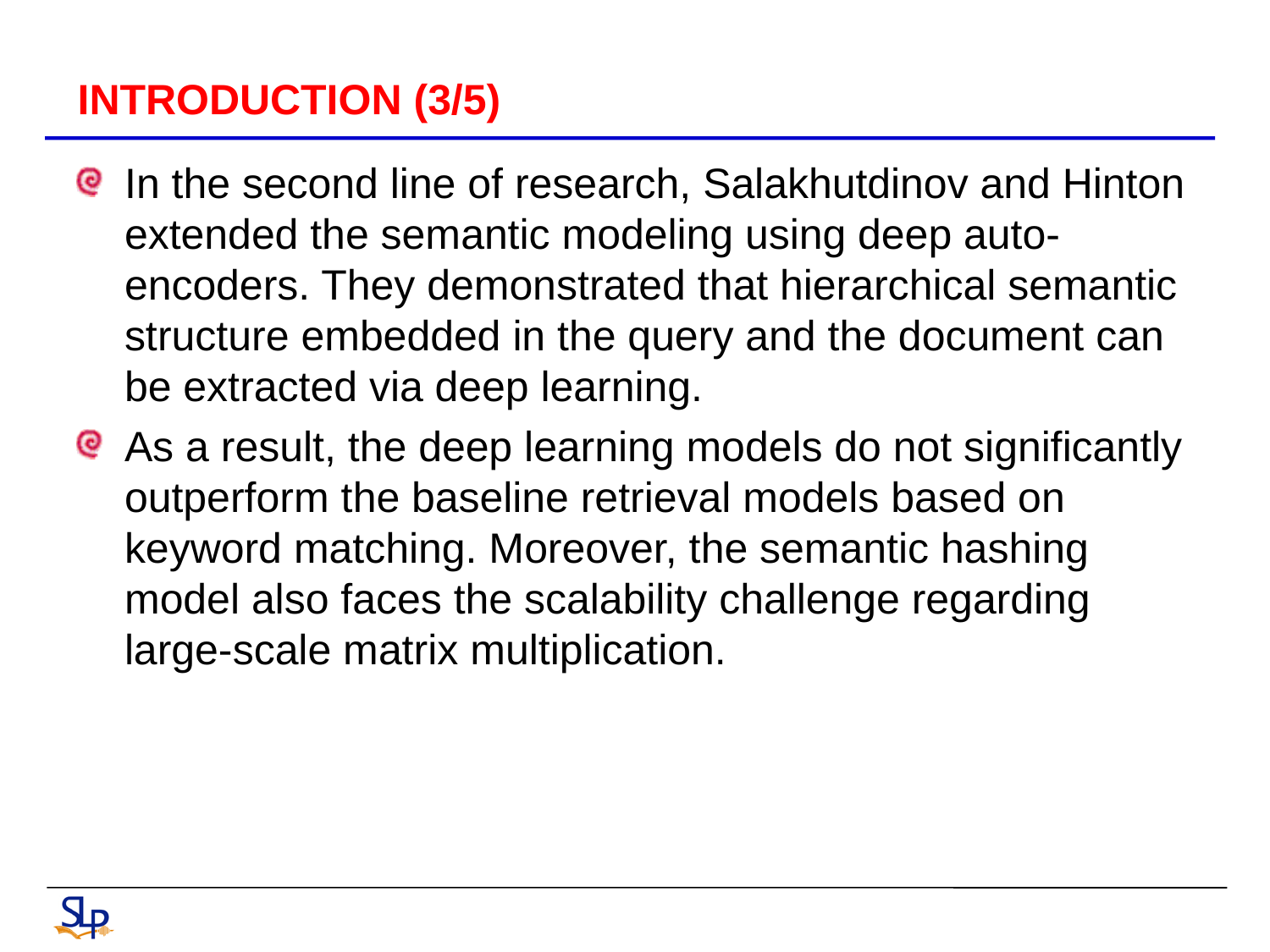

# INTRODUCTION (3/5)
In the second line of research, Salakhutdinov and Hinton extended the semantic modeling using deep auto-encoders. They demonstrated that hierarchical semantic structure embedded in the query and the document can be extracted via deep learning.
As a result, the deep learning models do not significantly outperform the baseline retrieval models based on keyword matching. Moreover, the semantic hashing model also faces the scalability challenge regarding large-scale matrix multiplication.